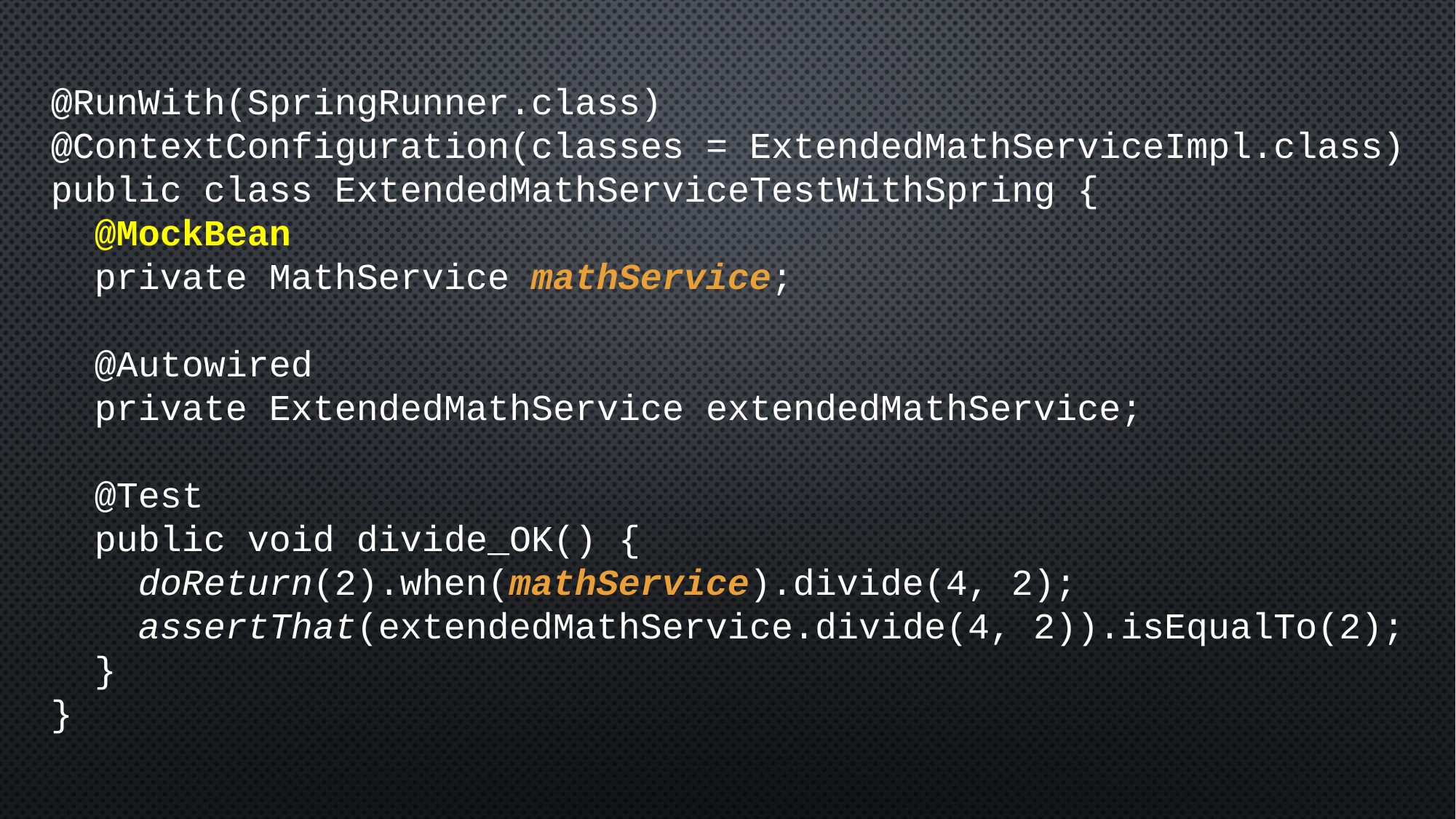

@RunWith(SpringRunner.class)
@ContextConfiguration(classes = ExtendedMathServiceImpl.class)
public class ExtendedMathServiceTestWithSpring {
  @MockBean
  private MathService mathService;
  @Autowired
  private ExtendedMathService extendedMathService;
  @Test
  public void divide_OK() {
    doReturn(2).when(mathService).divide(4, 2);
    assertThat(extendedMathService.divide(4, 2)).isEqualTo(2);
  }
}